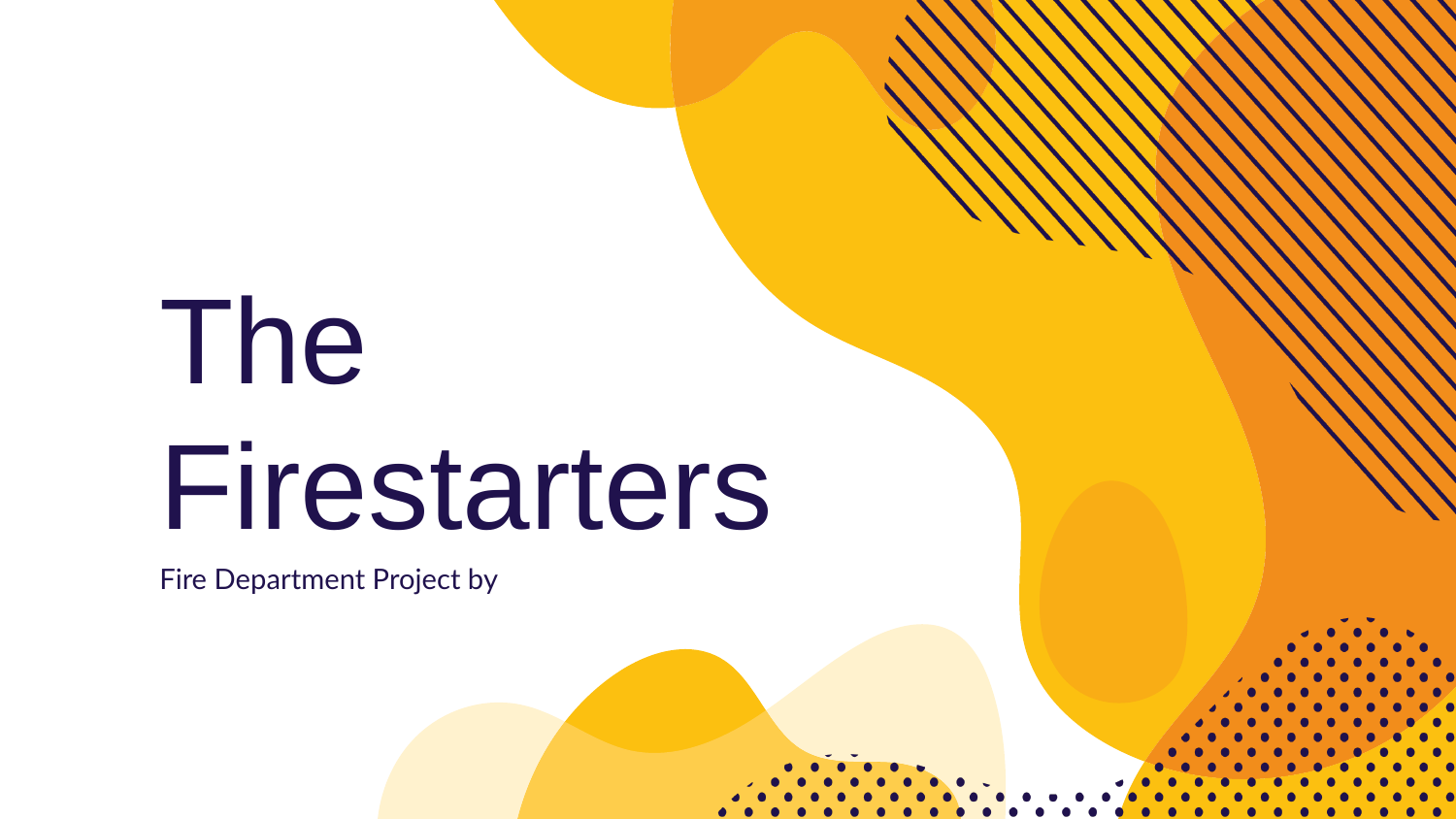

# The Firestarters
Fire Department Project by